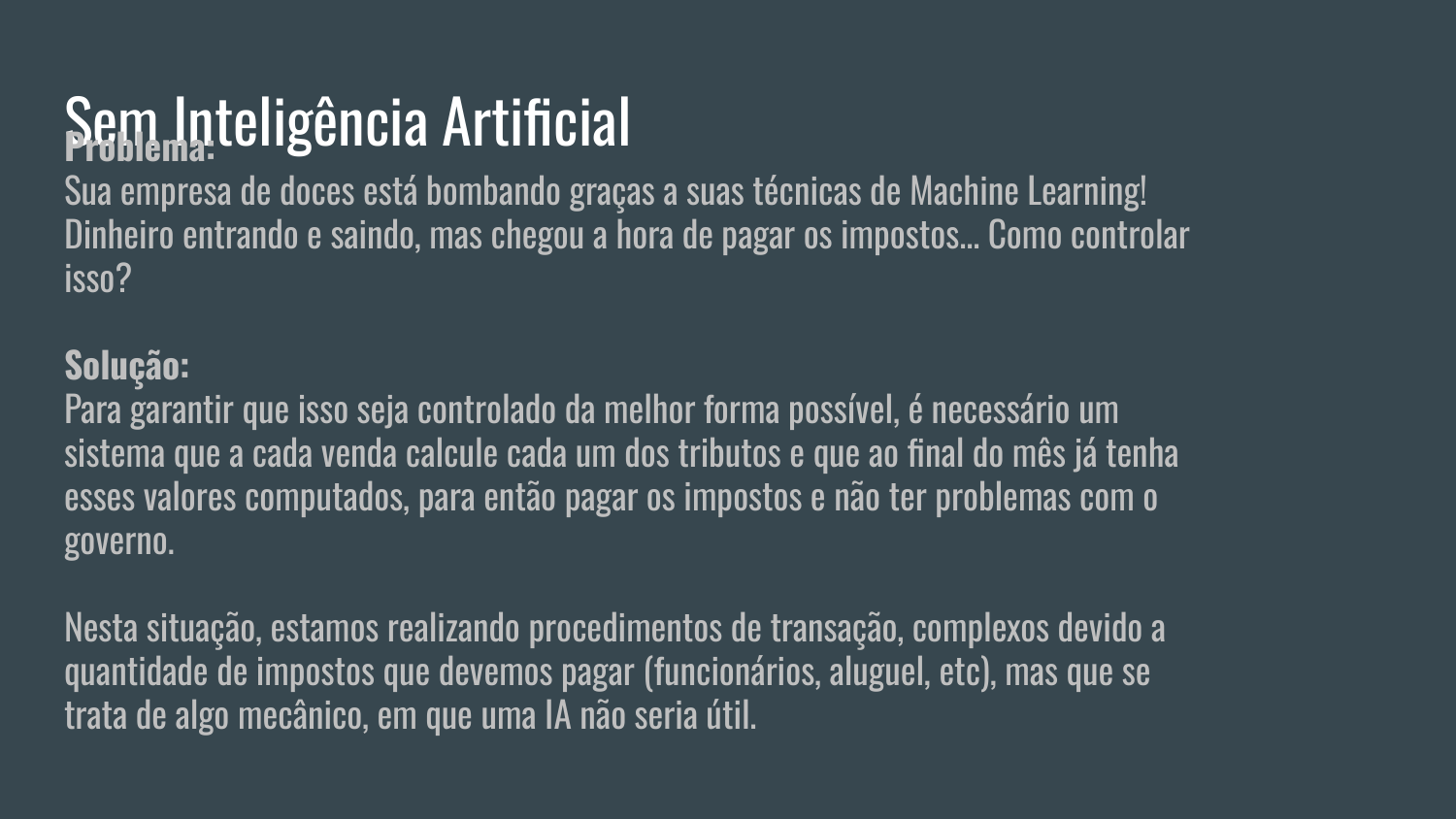

# Sem Inteligência Artificial

Problema:
Sua empresa de doces está bombando graças a suas técnicas de Machine Learning!
Dinheiro entrando e saindo, mas chegou a hora de pagar os impostos... Como controlar isso?

Solução:
Para garantir que isso seja controlado da melhor forma possível, é necessário um sistema que a cada venda calcule cada um dos tributos e que ao final do mês já tenha esses valores computados, para então pagar os impostos e não ter problemas com o governo.

Nesta situação, estamos realizando procedimentos de transação, complexos devido a quantidade de impostos que devemos pagar (funcionários, aluguel, etc), mas que se trata de algo mecânico, em que uma IA não seria útil.